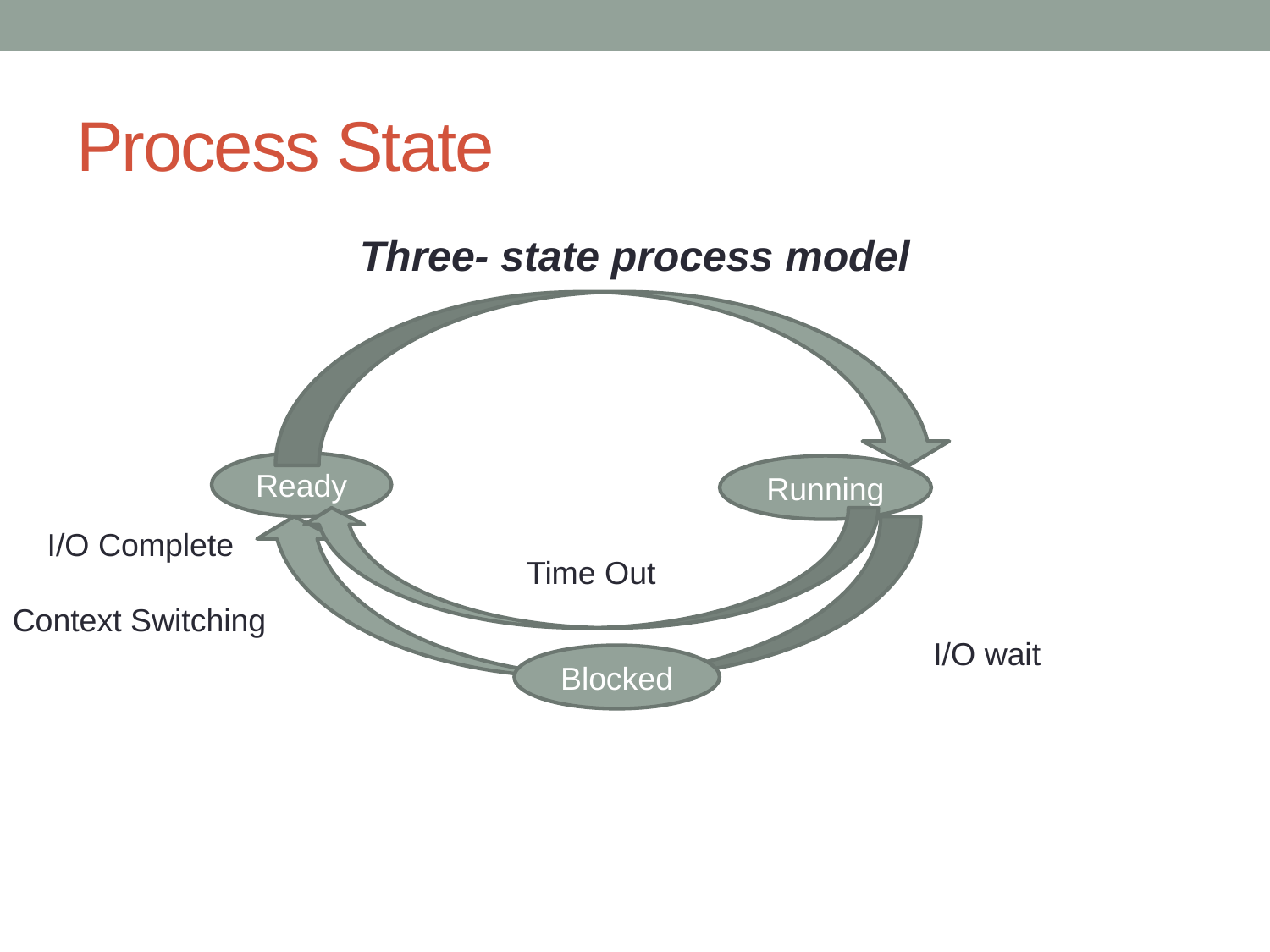

# Process State
Three- state process model

Ready
Running
I/O Complete
Time Out
Context Switching
I/O wait
Blocked